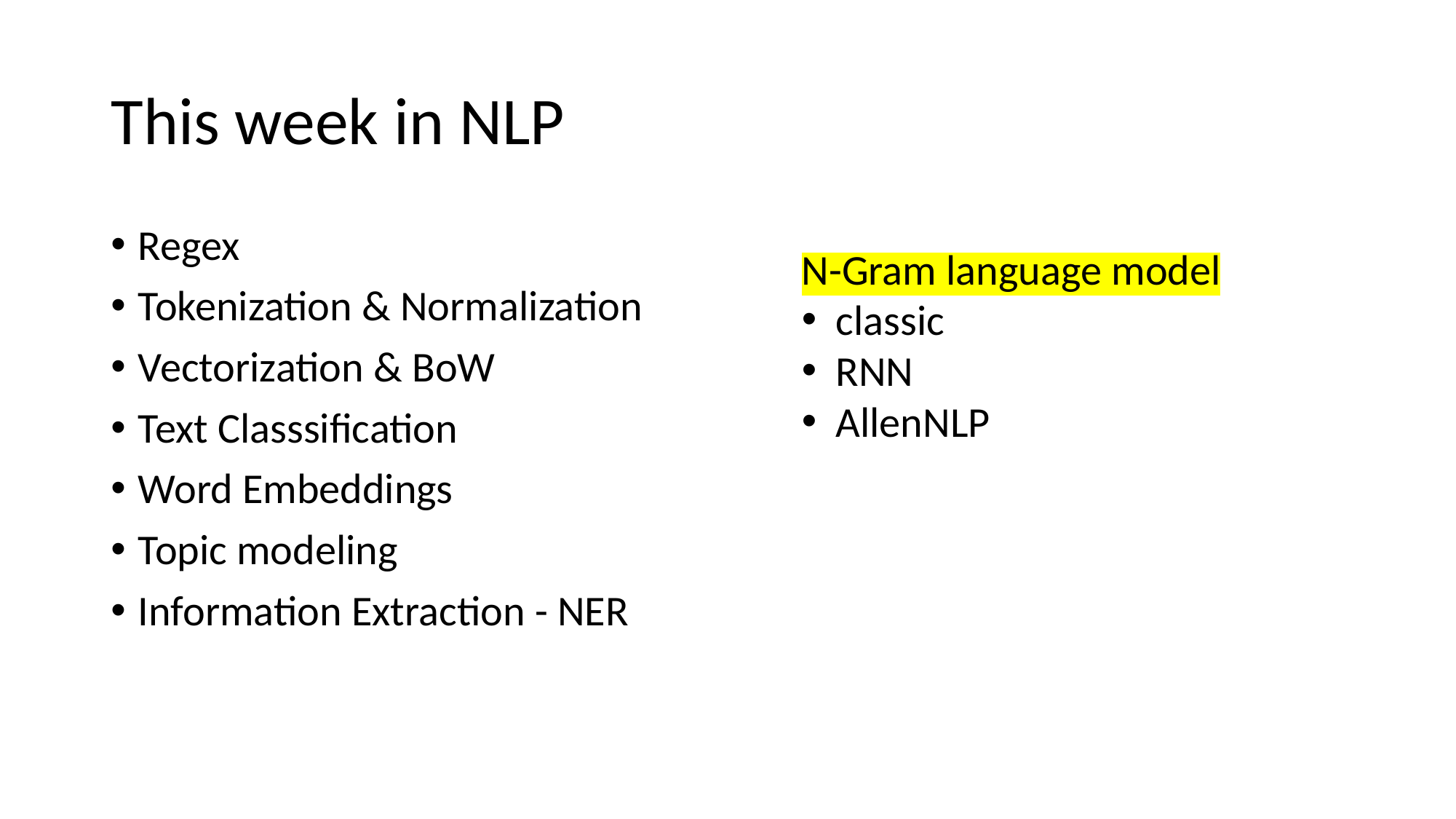

# This week in NLP
Regex
Tokenization & Normalization
Vectorization & BoW
Text Classsification
Word Embeddings
Topic modeling
Information Extraction - NER
N-Gram language model
classic
RNN
AllenNLP